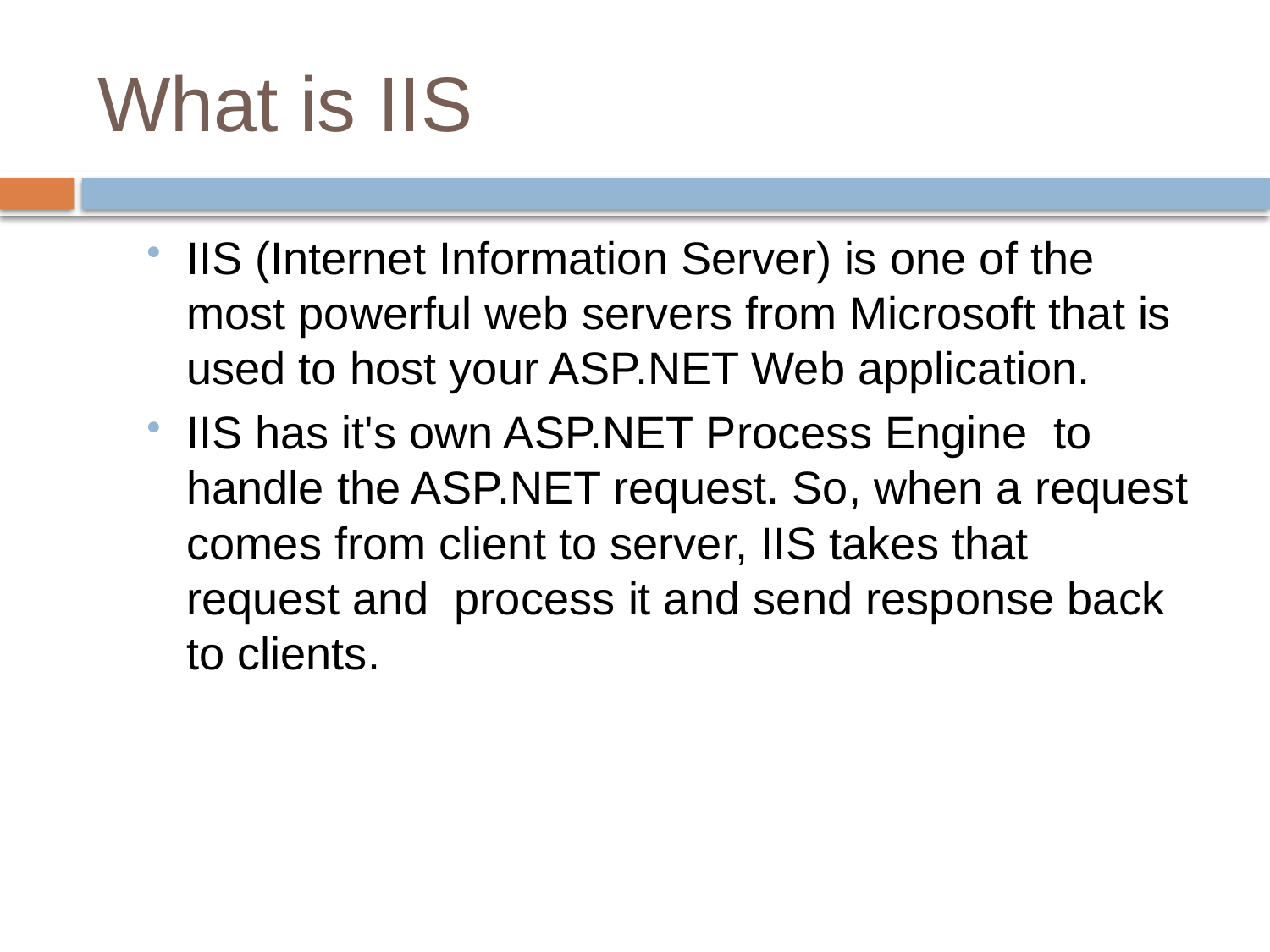

# What is IIS
IIS (Internet Information Server) is one of the most powerful web servers from Microsoft that is used to host your ASP.NET Web application.
IIS has it's own ASP.NET Process Engine  to handle the ASP.NET request. So, when a request comes from client to server, IIS takes that request and  process it and send response back to clients.